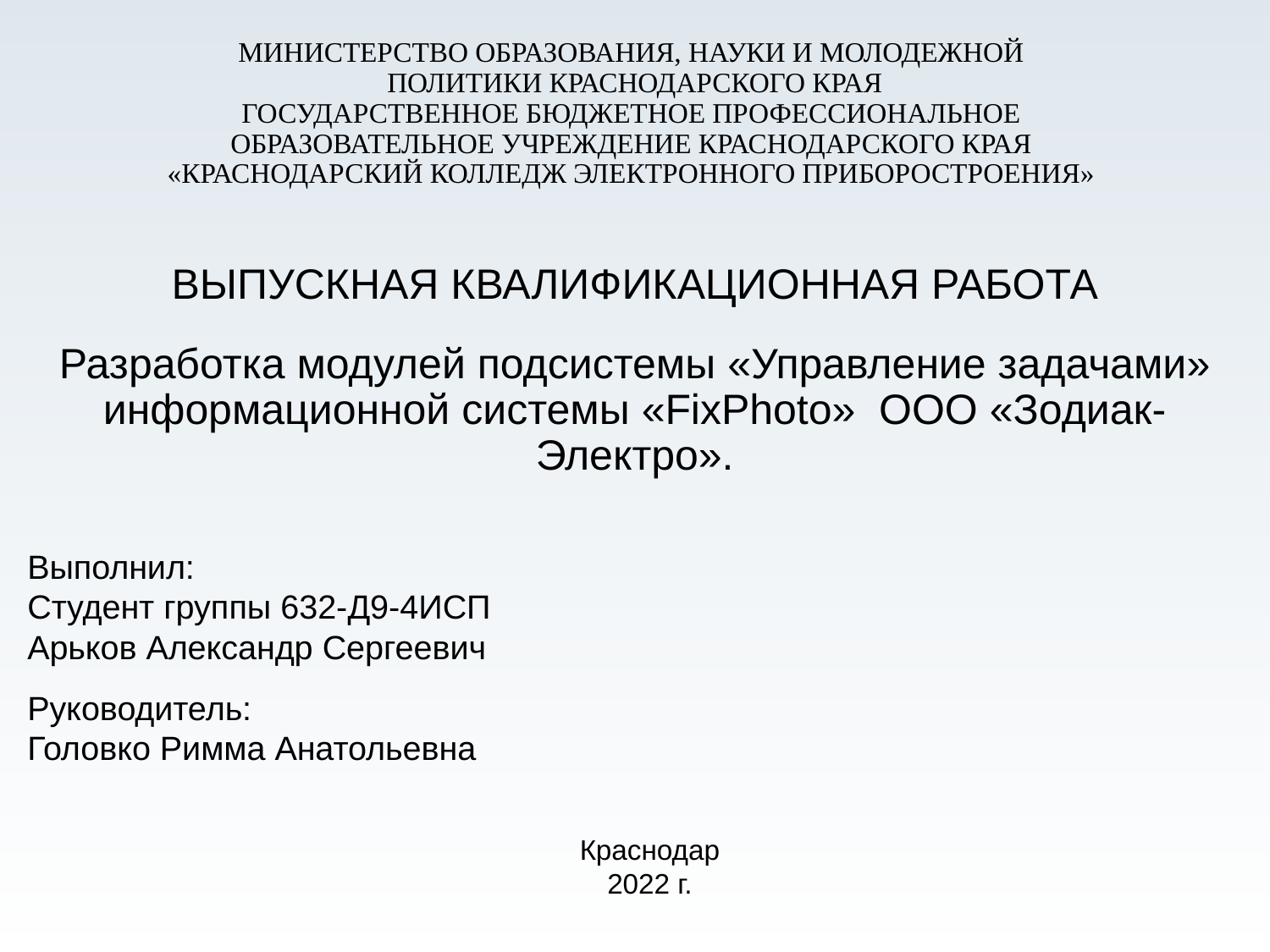

# МИНИСТЕРСТВО ОБРАЗОВАНИЯ, НАУКИ И МОЛОДЕЖНОЙ ПОЛИТИКИ КРАСНОДАРСКОГО КРАЯ ГОСУДАРСТВЕННОЕ БЮДЖЕТНОЕ ПРОФЕССИОНАЛЬНОЕ ОБРАЗОВАТЕЛЬНОЕ УЧРЕЖДЕНИЕ КРАСНОДАРСКОГО КРАЯ «КРАСНОДАРСКИЙ КОЛЛЕДЖ ЭЛЕКТРОННОГО ПРИБОРОСТРОЕНИЯ»
ВЫПУСКНАЯ КВАЛИФИКАЦИОННАЯ РАБОТА
Разработка модулей подсистемы «Управление задачами» информационной системы «FixPhoto»  ООО «Зодиак-Электро».
Выполнил:
Студент группы 632-Д9-4ИСП
Арьков Александр Сергеевич
Руководитель:
Головко Римма Анатольевна
Краснодар
2022 г.